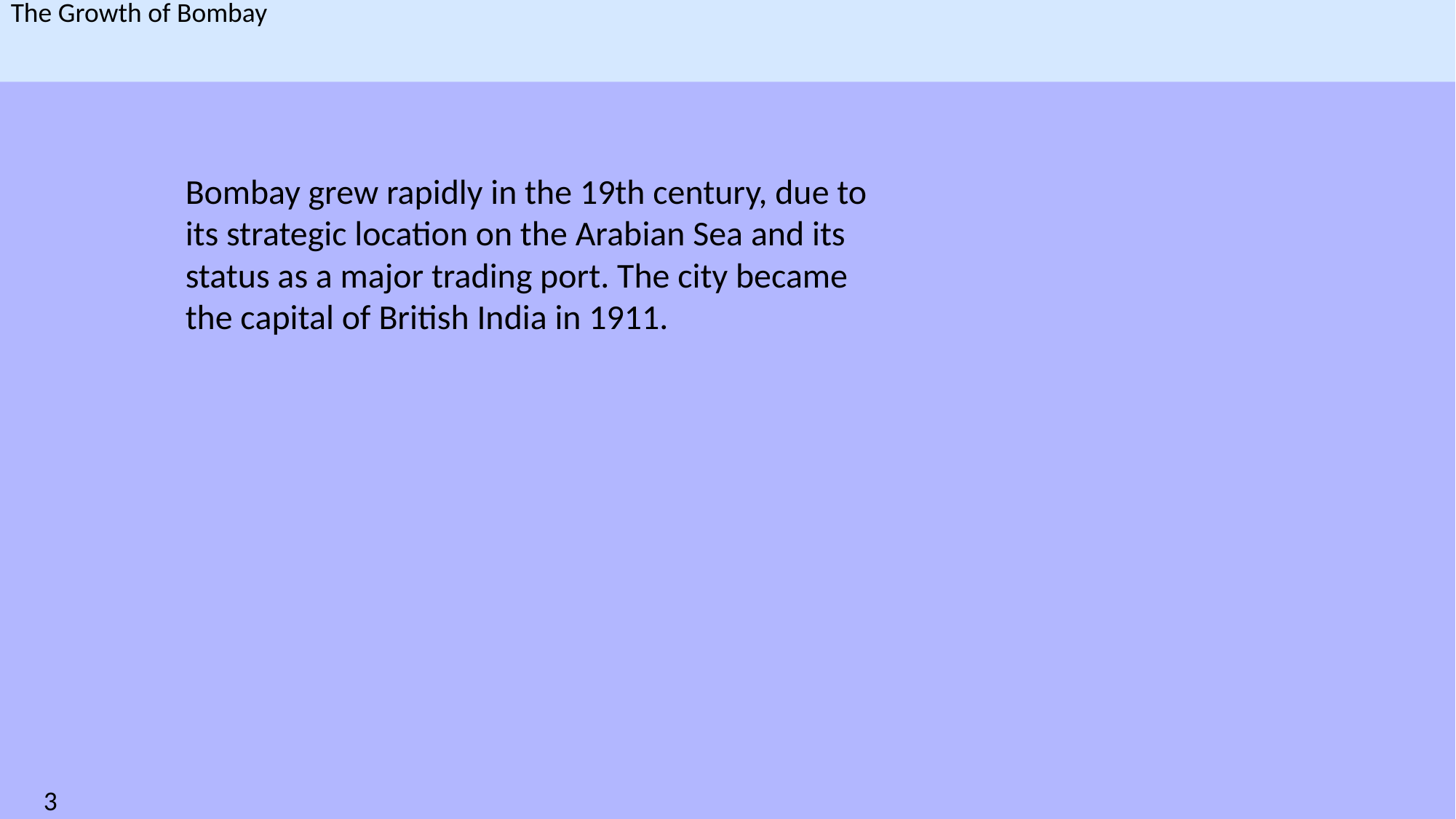

The Growth of Bombay
Bombay grew rapidly in the 19th century, due to its strategic location on the Arabian Sea and its status as a major trading port. The city became the capital of British India in 1911.

3